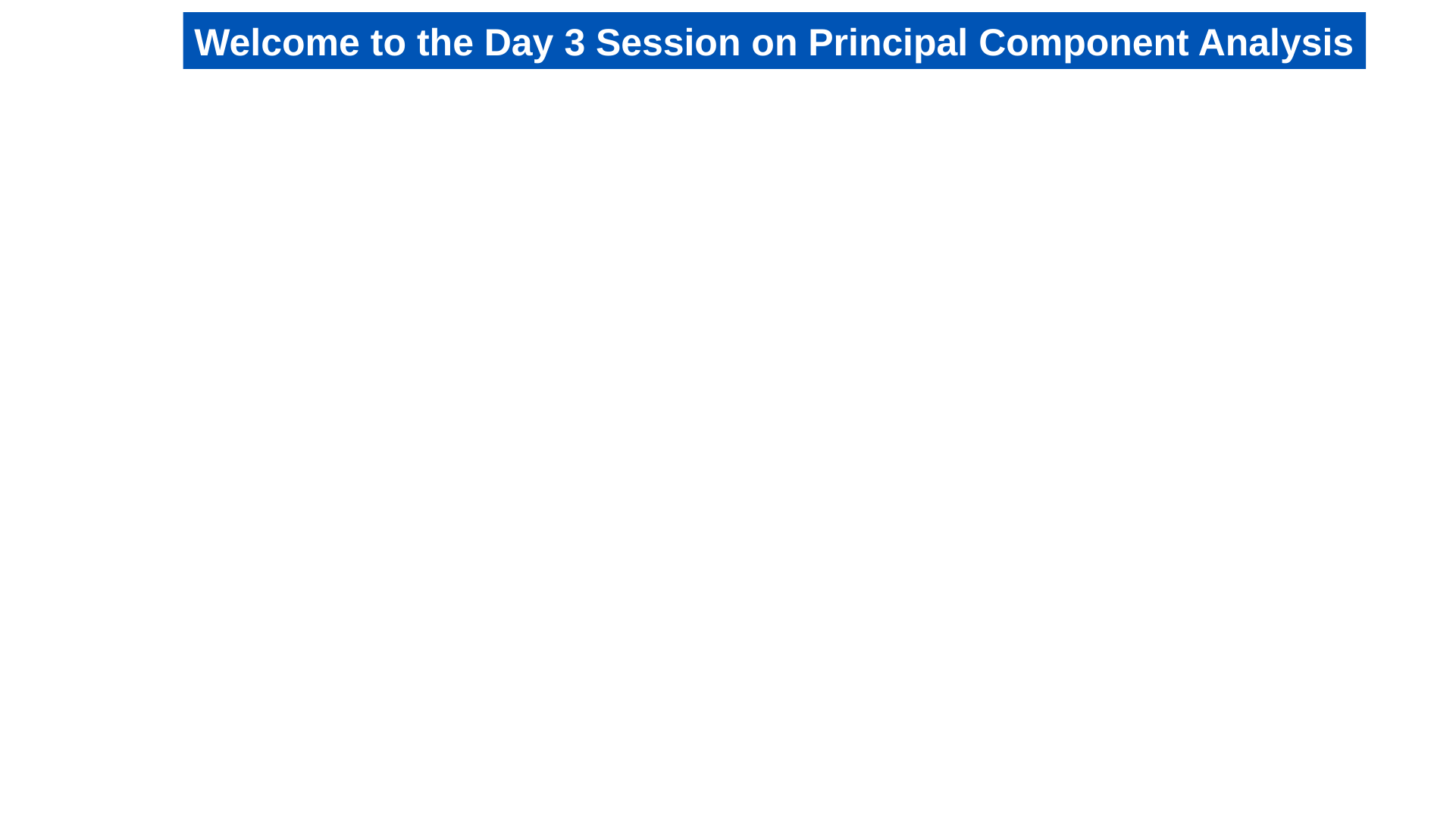

Welcome to the Day 3 Session on Principal Component Analysis